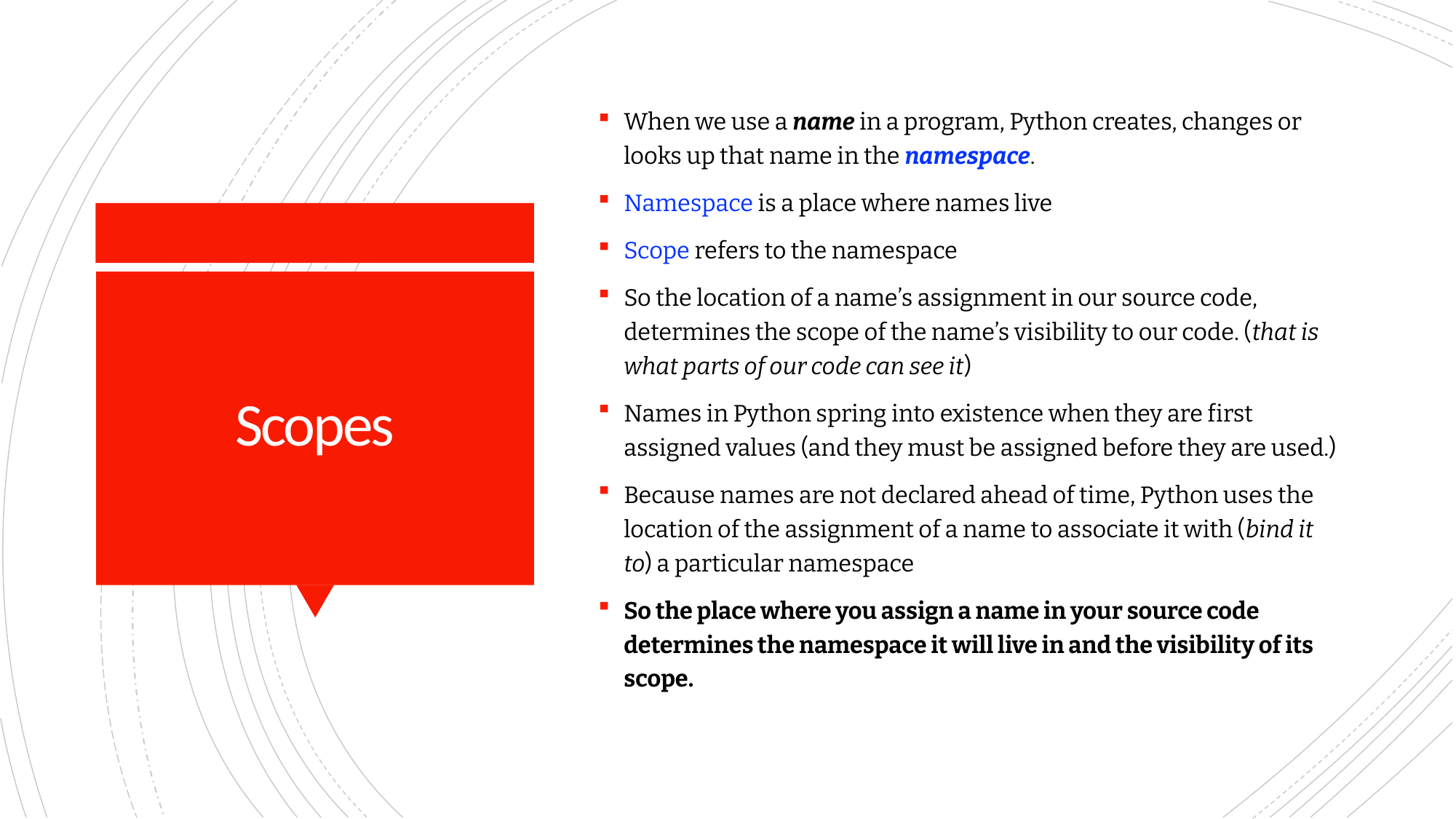

When we use a name in a program, Python creates, changes or looks up that name in the namespace.
Namespace is a place where names live
Scope refers to the namespace
So the location of a name’s assignment in our source code, determines the scope of the name’s visibility to our code. (that is what parts of our code can see it)
Names in Python spring into existence when they are first assigned values (and they must be assigned before they are used.)
Because names are not declared ahead of time, Python uses the location of the assignment of a name to associate it with (bind it to) a particular namespace
So the place where you assign a name in your source code determines the namespace it will live in and the visibility of its scope.

# Scopes